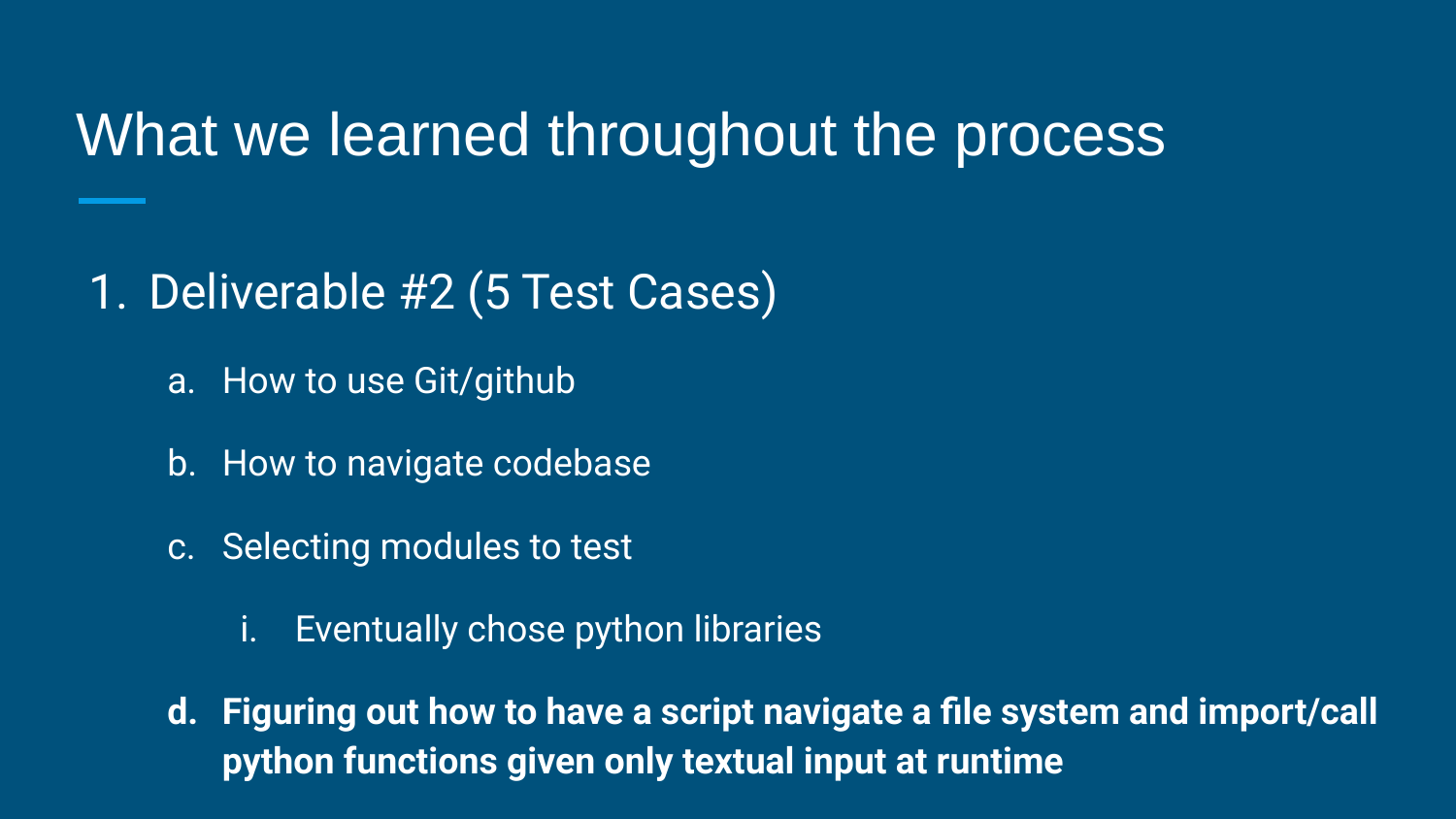

# What we learned throughout the process
Deliverable #2 (5 Test Cases)
How to use Git/github
How to navigate codebase
Selecting modules to test
Eventually chose python libraries
Figuring out how to have a script navigate a file system and import/call python functions given only textual input at runtime